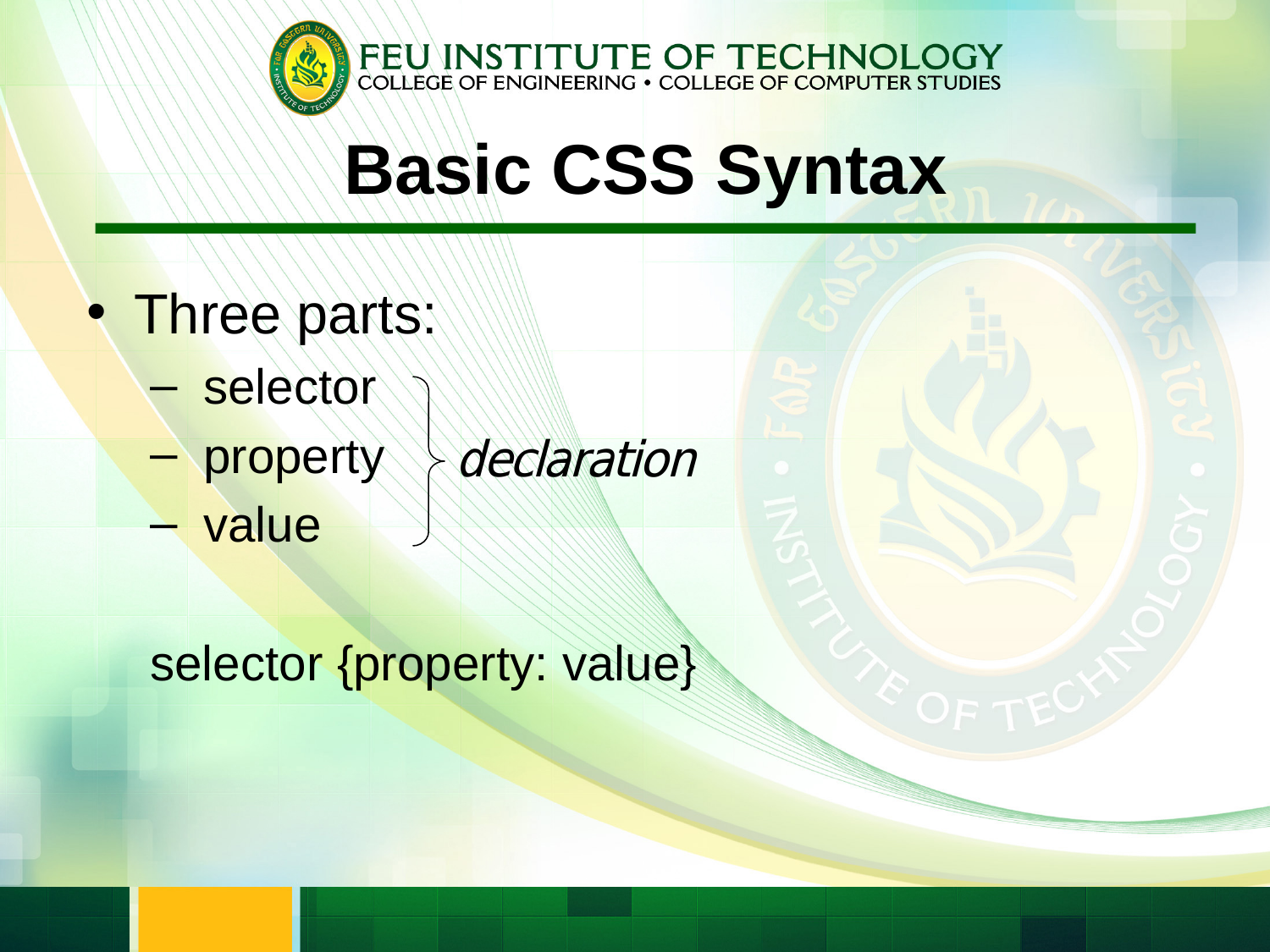

# Basic CSS Syntax

Three parts:
 selector
 property
 value

selector {property: value}

declaration